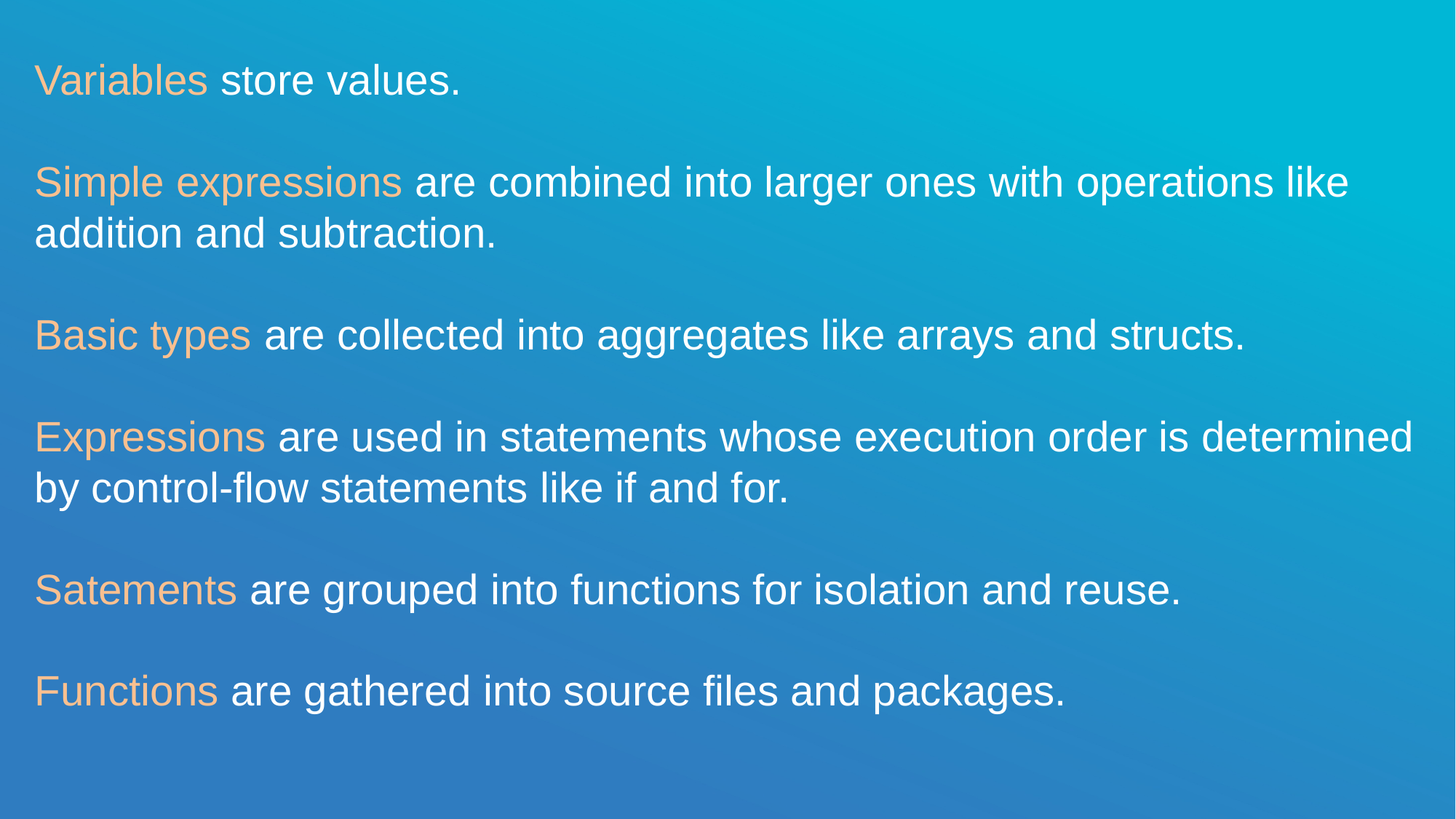

# Variables store values. Simple expressions are combined into larger ones with operations like addition and subtraction. Basic types are collected into aggregates like arrays and structs. Expressions are used in statements whose execution order is determined by control-flow statements like if and for. Satements are grouped into functions for isolation and reuse. Functions are gathered into source files and packages.